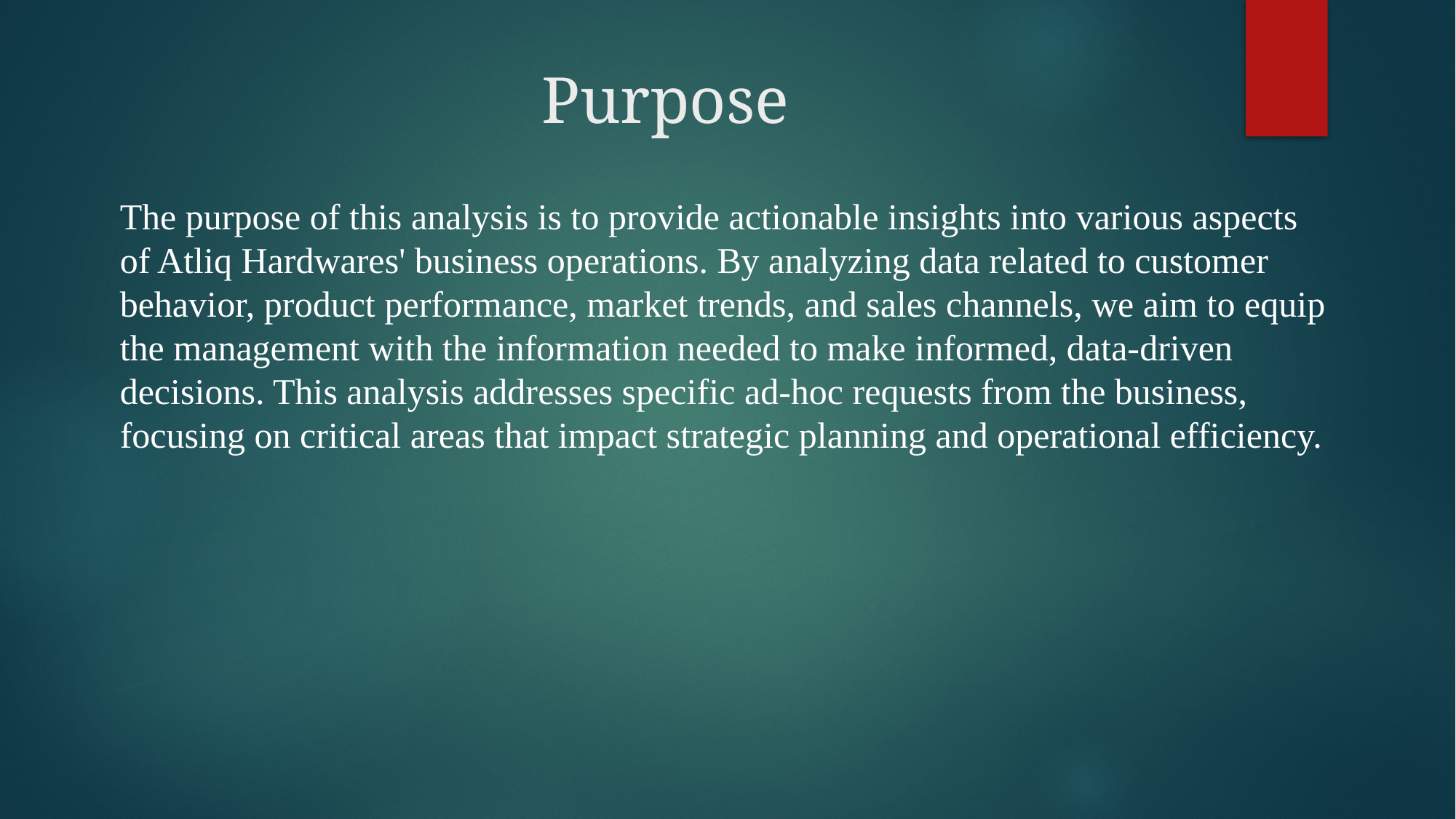

# Purpose
The purpose of this analysis is to provide actionable insights into various aspects of Atliq Hardwares' business operations. By analyzing data related to customer behavior, product performance, market trends, and sales channels, we aim to equip the management with the information needed to make informed, data-driven decisions. This analysis addresses specific ad-hoc requests from the business, focusing on critical areas that impact strategic planning and operational efficiency.